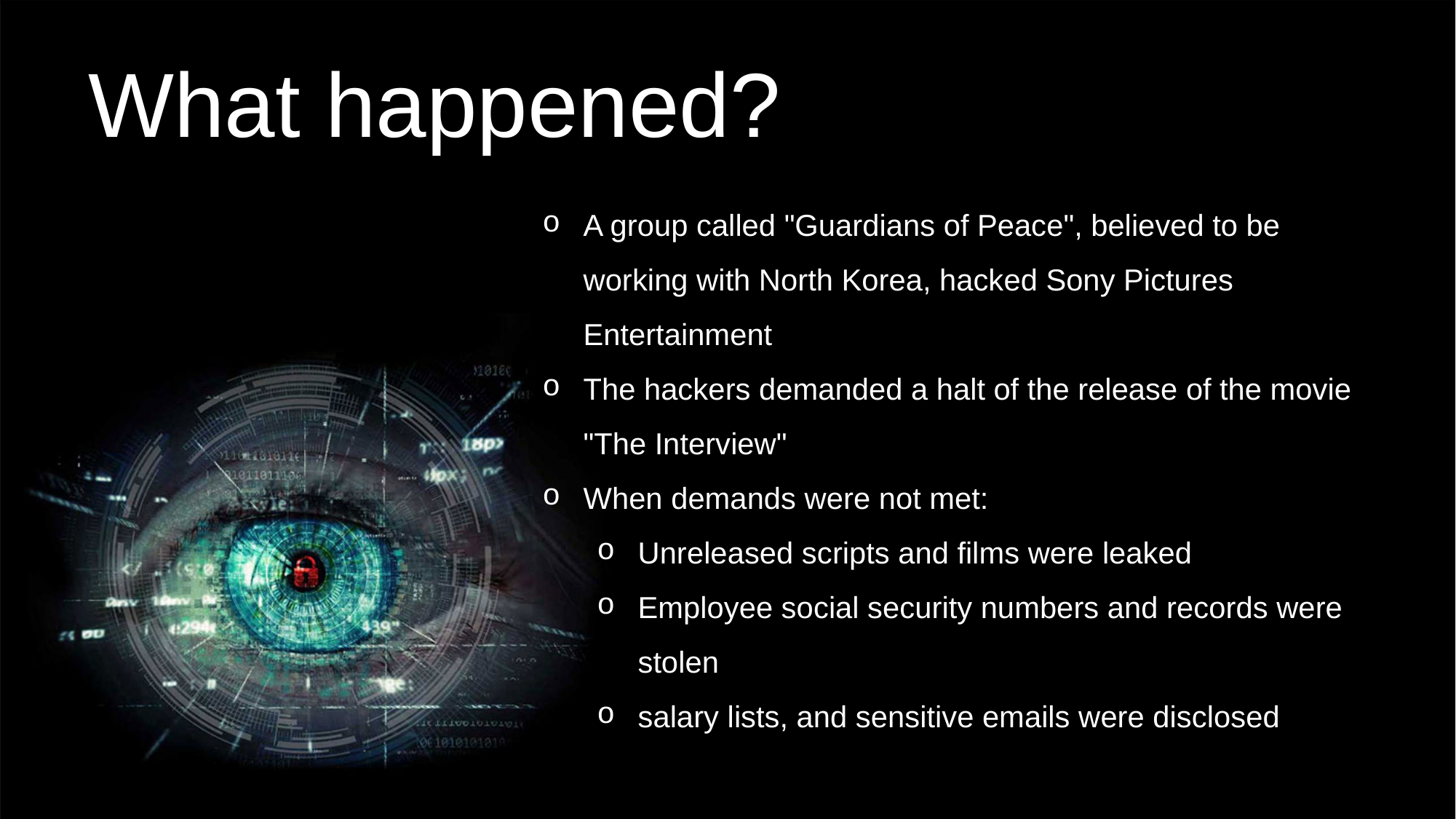

What happened?
A group called "Guardians of Peace", believed to be working with North Korea, hacked Sony Pictures Entertainment
The hackers demanded a halt of the release of the movie "The Interview"
When demands were not met:
Unreleased scripts and films were leaked
Employee social security numbers and records were stolen
salary lists, and sensitive emails were disclosed